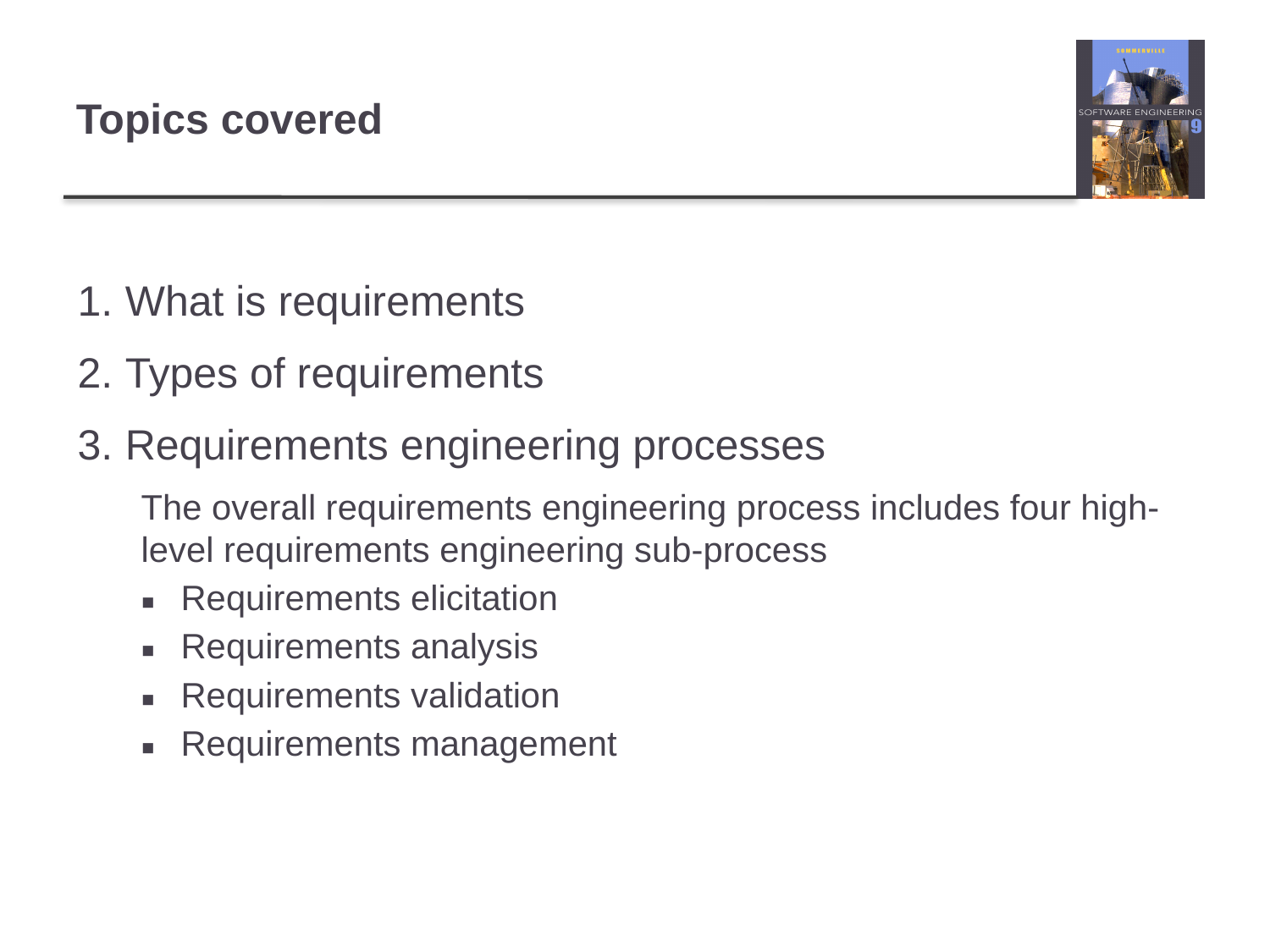

# Topics covered

What is requirements
Types of requirements
Requirements engineering processes
The overall requirements engineering process includes four high-level requirements engineering sub-process
Requirements elicitation
Requirements analysis
Requirements validation
Requirements management